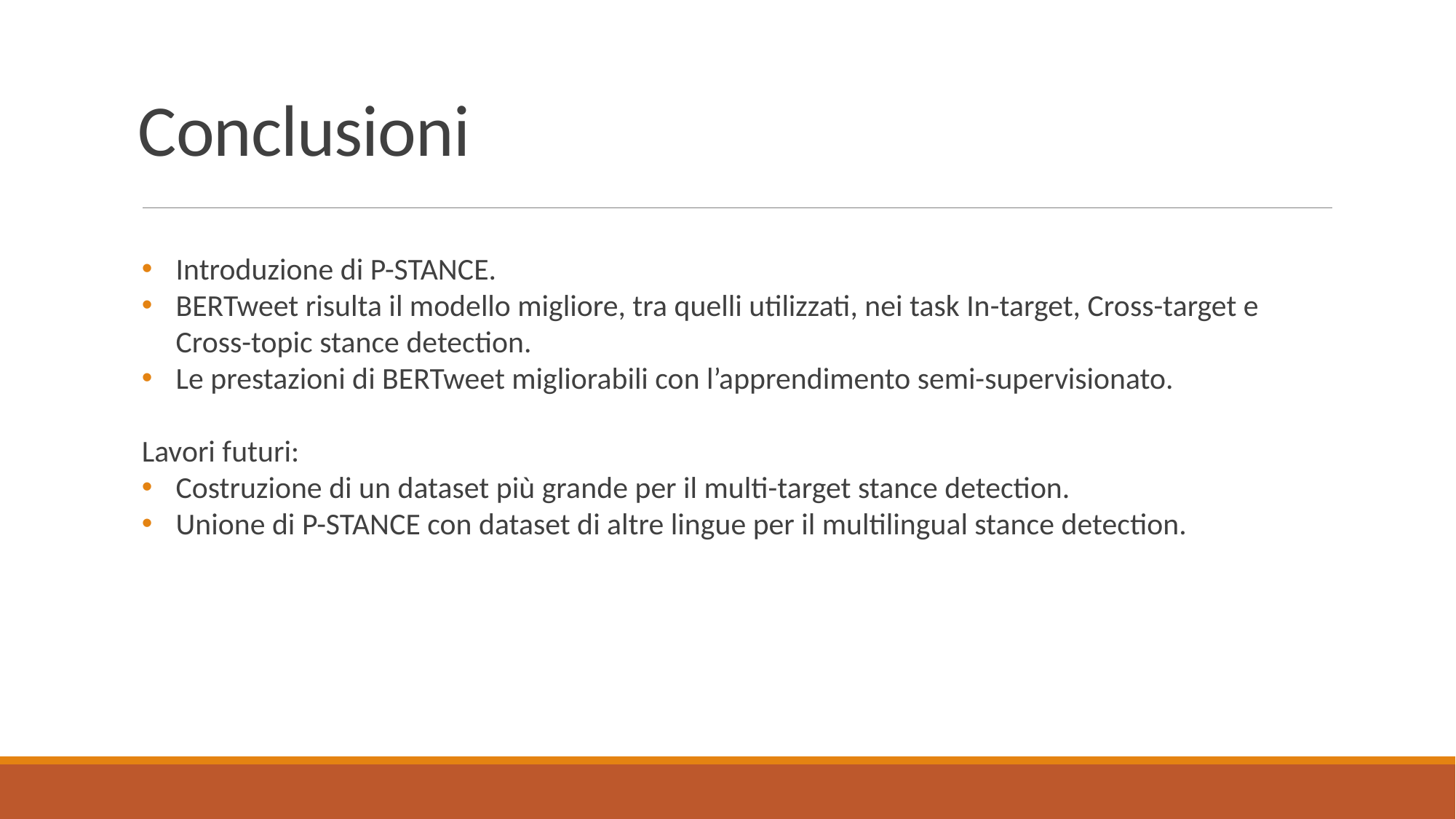

Conclusioni
Introduzione di P-STANCE.
BERTweet risulta il modello migliore, tra quelli utilizzati, nei task In-target, Cross-target e Cross-topic stance detection.
Le prestazioni di BERTweet migliorabili con l’apprendimento semi-supervisionato.

Lavori futuri:
Costruzione di un dataset più grande per il multi-target stance detection.
Unione di P-STANCE con dataset di altre lingue per il multilingual stance detection.